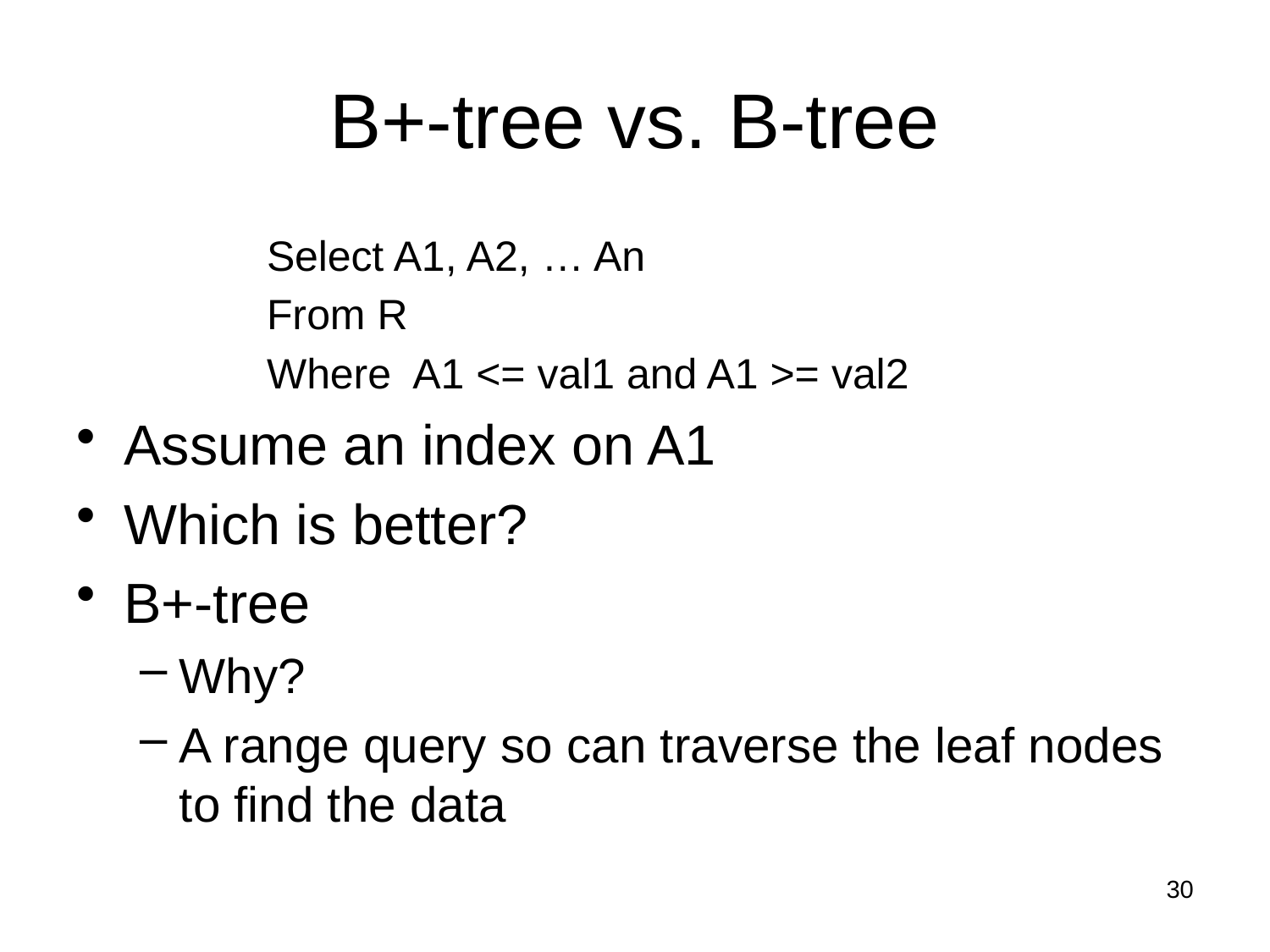

# B+-tree vs. B-tree
Select A1, A2, … An
From R
Where  A1 <= val1 and A1 >= val2
Assume an index on A1
Which is better?
B+-tree
Why?
A range query so can traverse the leaf nodes to find the data
30